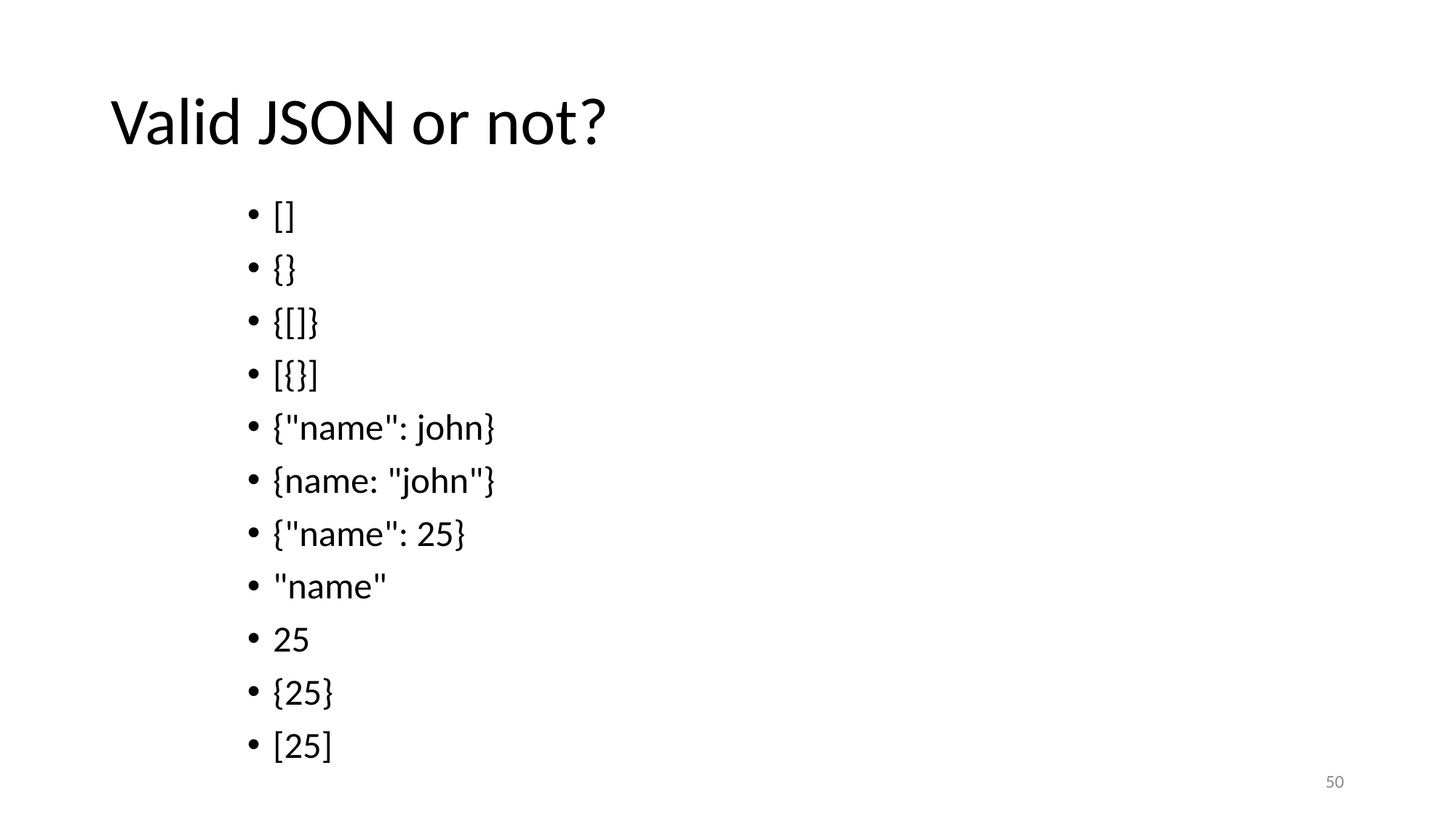

# Valid JSON or not?
[]
{}
{[]}
[{}]
{"name": john}
{name: "john"}
{"name": 25}
"name"
25
{25}
[25]
50